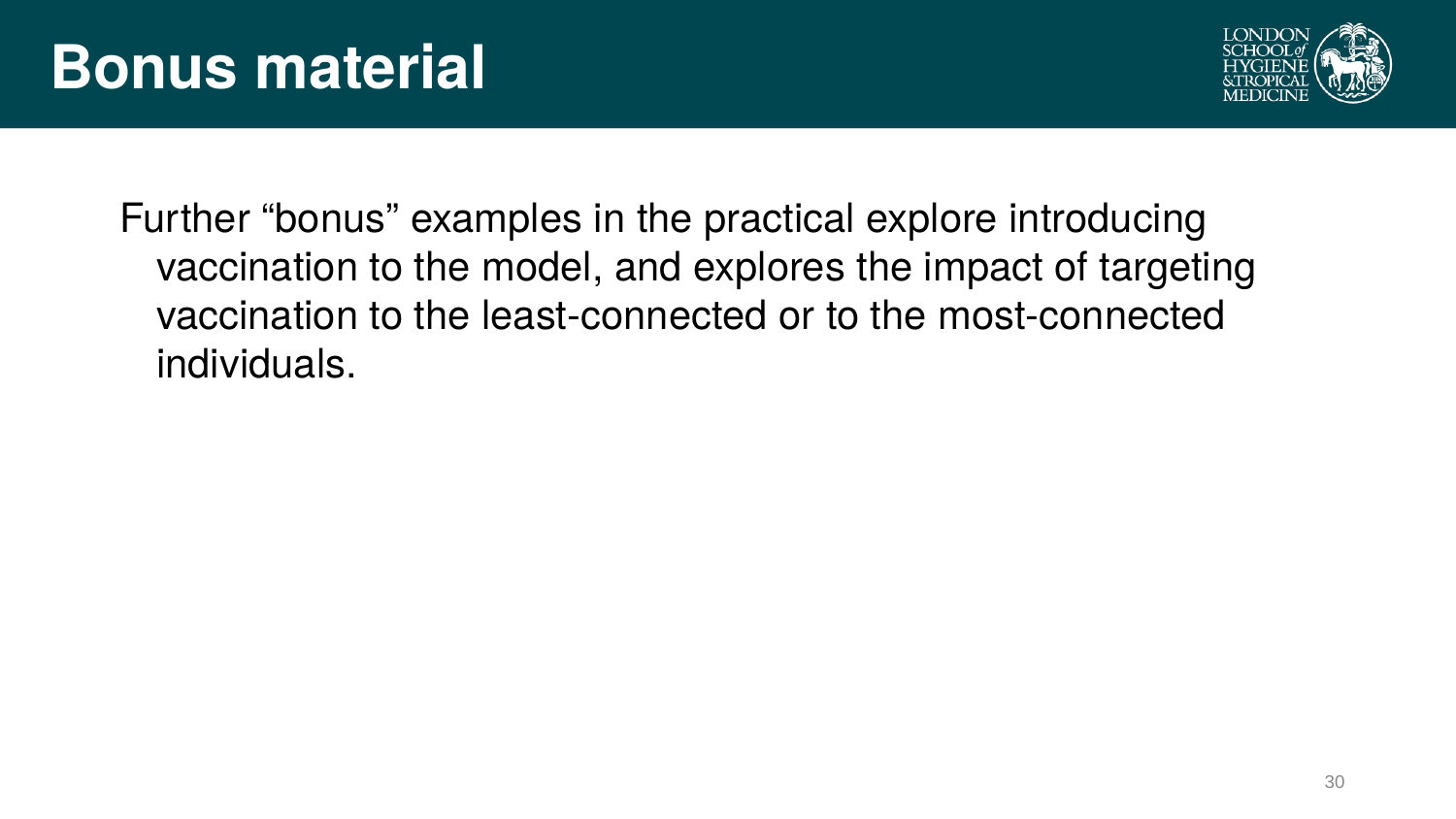

# Bonus material
Further “bonus” examples in the practical explore introducing vaccination to the model, and explores the impact of targeting vaccination to the least-connected or to the most-connected individuals.
30